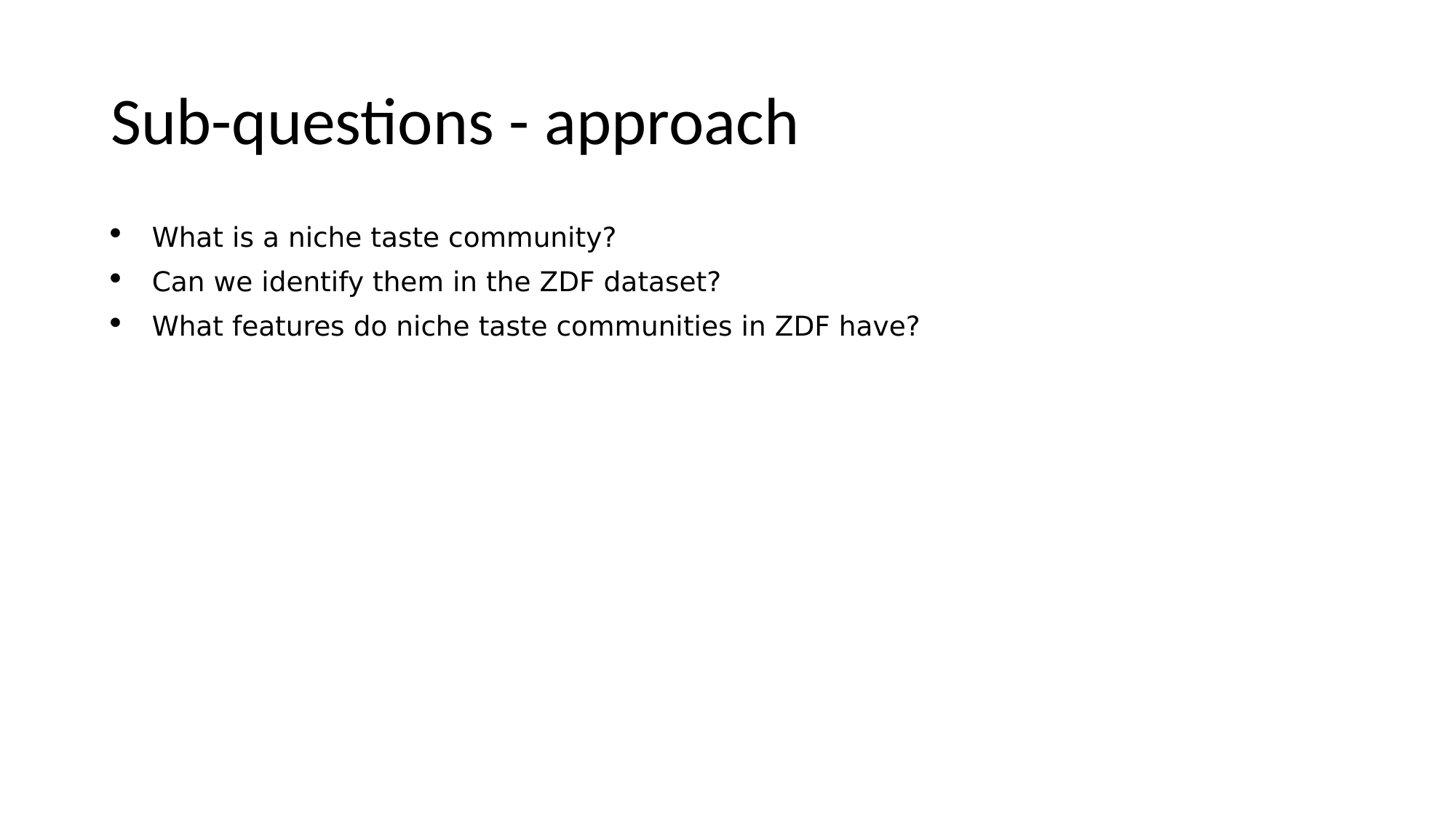

# Sub-questions - approach
What is a niche taste community?
Can we identify them in the ZDF dataset?
What features do niche taste communities in ZDF have?